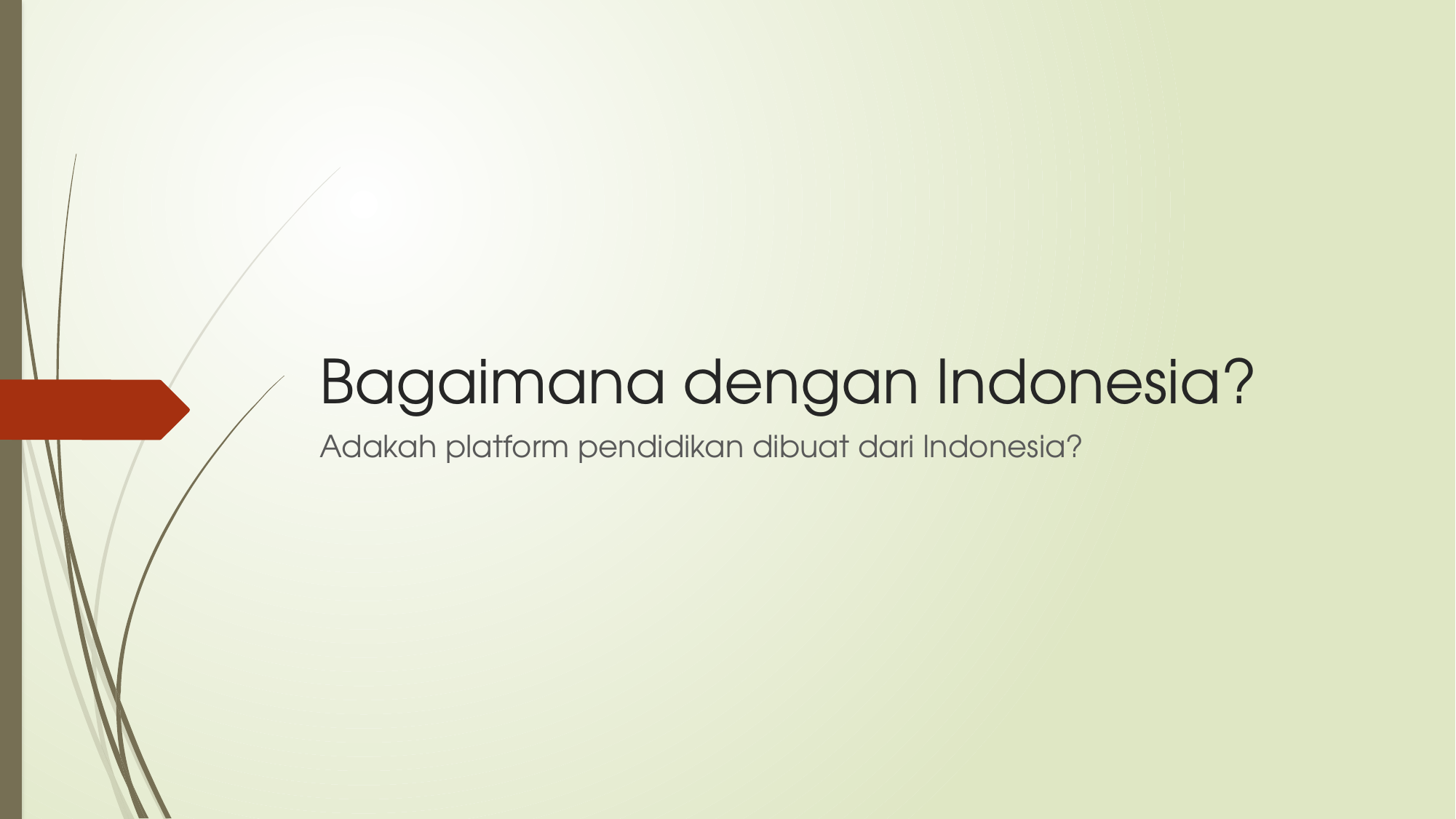

# Bagaimana dengan Indonesia?
Adakah platform pendidikan dibuat dari Indonesia?